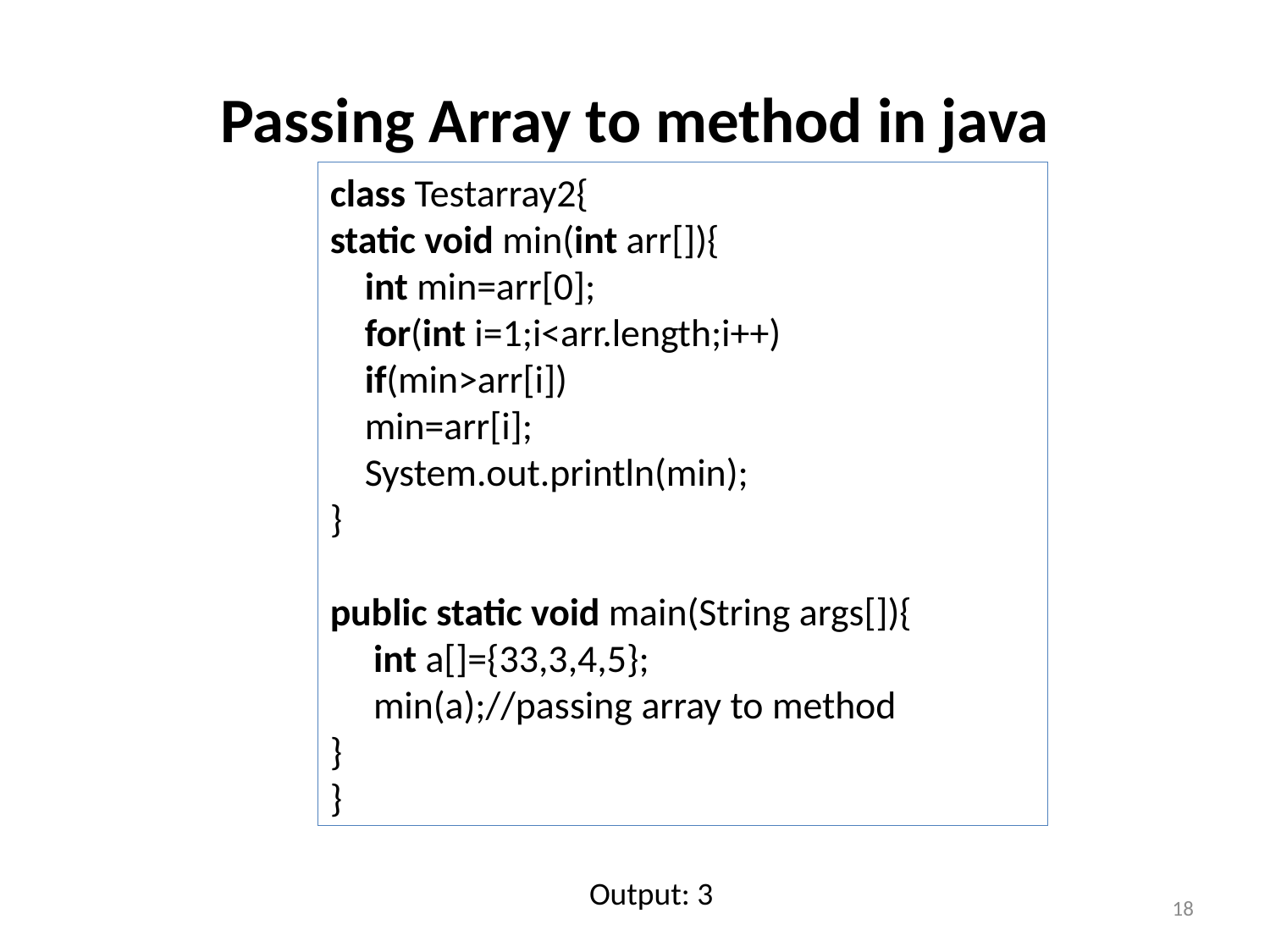

# Passing Array to method in java
class Testarray2{
static void min(int arr[]){
    int min=arr[0];
    for(int i=1;i<arr.length;i++)
    if(min>arr[i])
    min=arr[i];
    System.out.println(min);
}

public static void main(String args[]){
     int a[]={33,3,4,5};
     min(a);//passing array to method
}
}
Output: 3
18